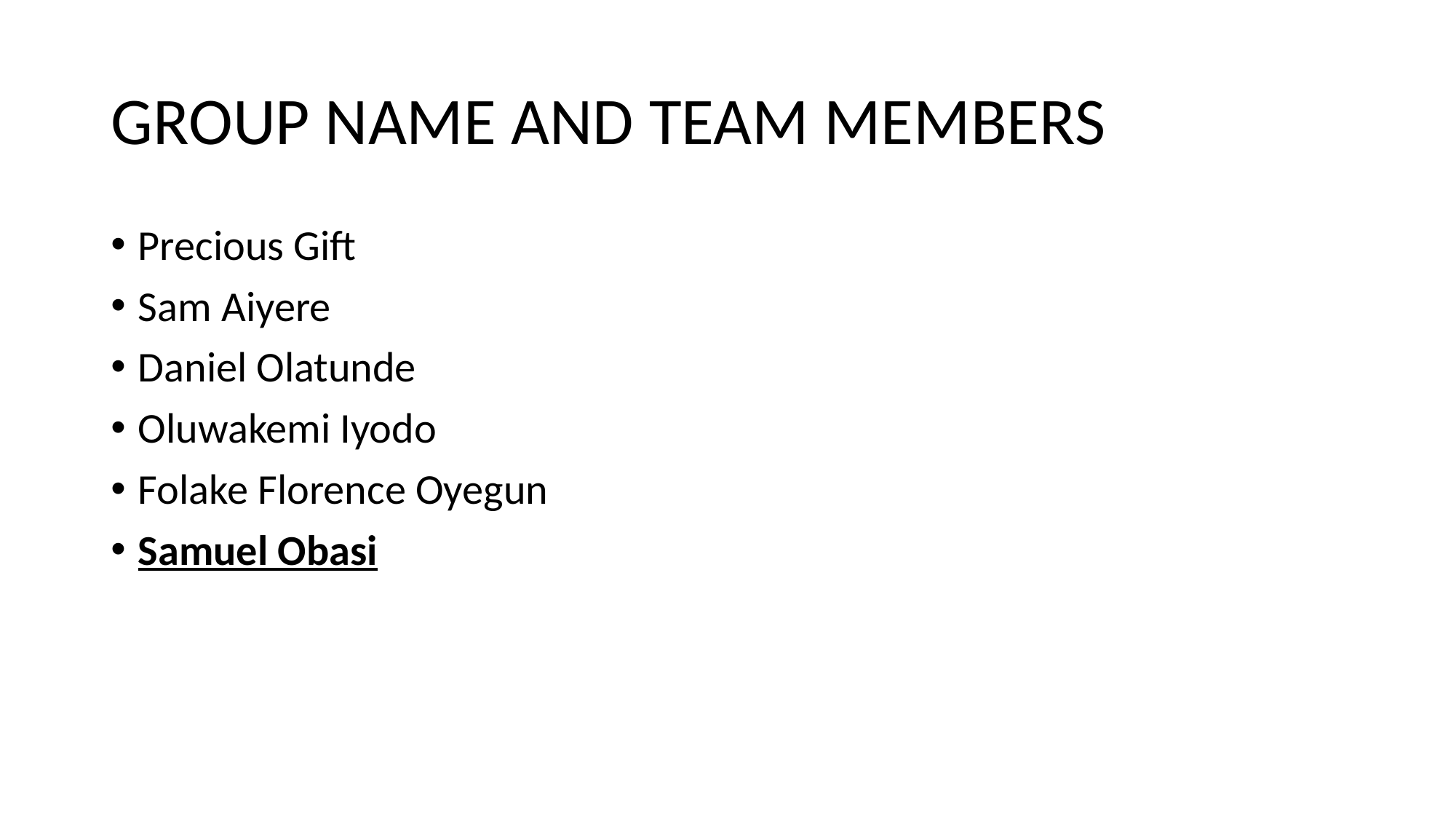

# GROUP NAME AND TEAM MEMBERS
Precious Gift
Sam Aiyere
Daniel Olatunde
Oluwakemi Iyodo
Folake Florence Oyegun
Samuel Obasi